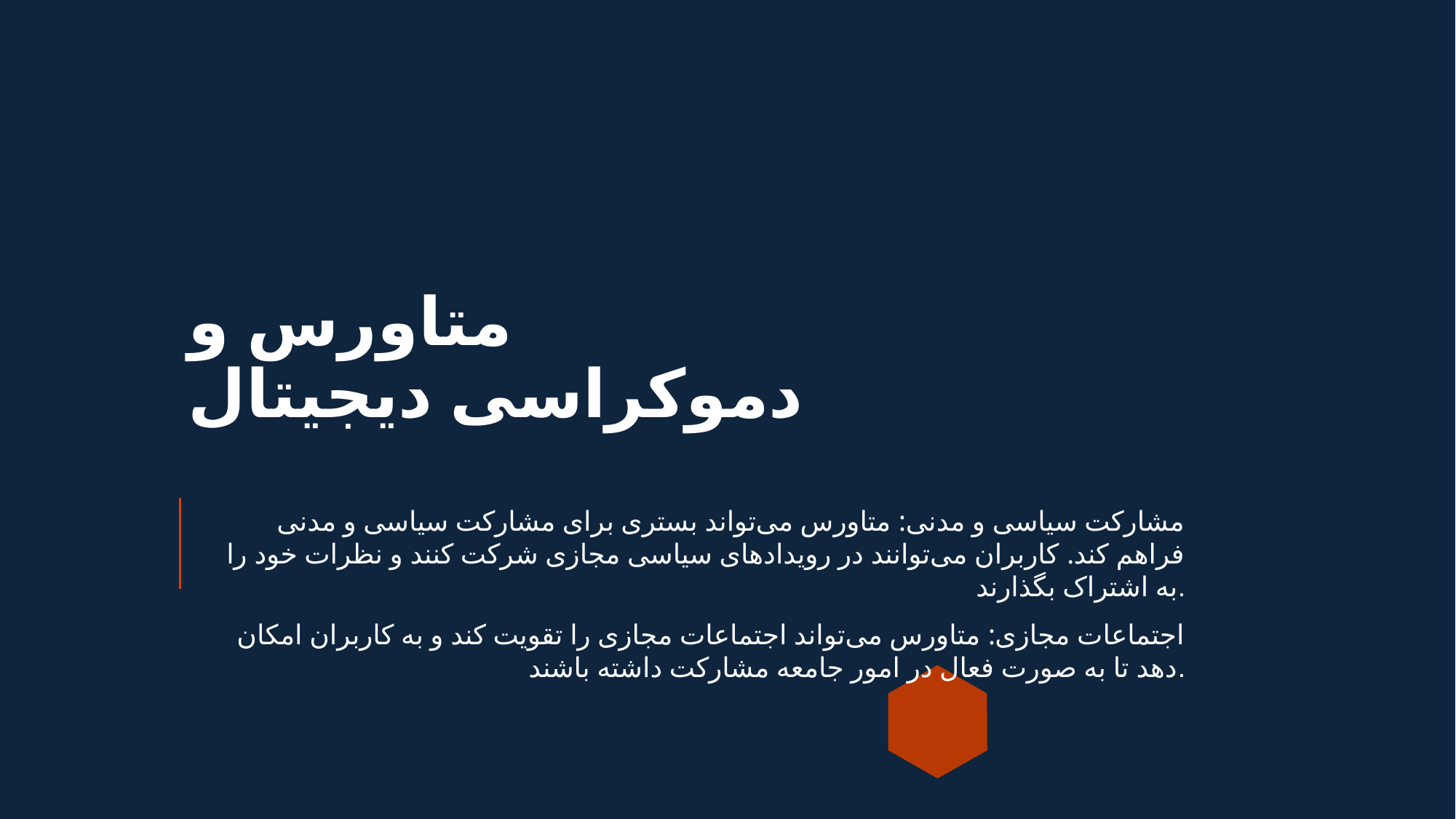

# متاورس و دموکراسی دیجیتال
مشارکت سیاسی و مدنی: متاورس می‌تواند بستری برای مشارکت سیاسی و مدنی فراهم کند. کاربران می‌توانند در رویدادهای سیاسی مجازی شرکت کنند و نظرات خود را به اشتراک بگذارند.
اجتماعات مجازی: متاورس می‌تواند اجتماعات مجازی را تقویت کند و به کاربران امکان دهد تا به صورت فعال در امور جامعه مشارکت داشته باشند.